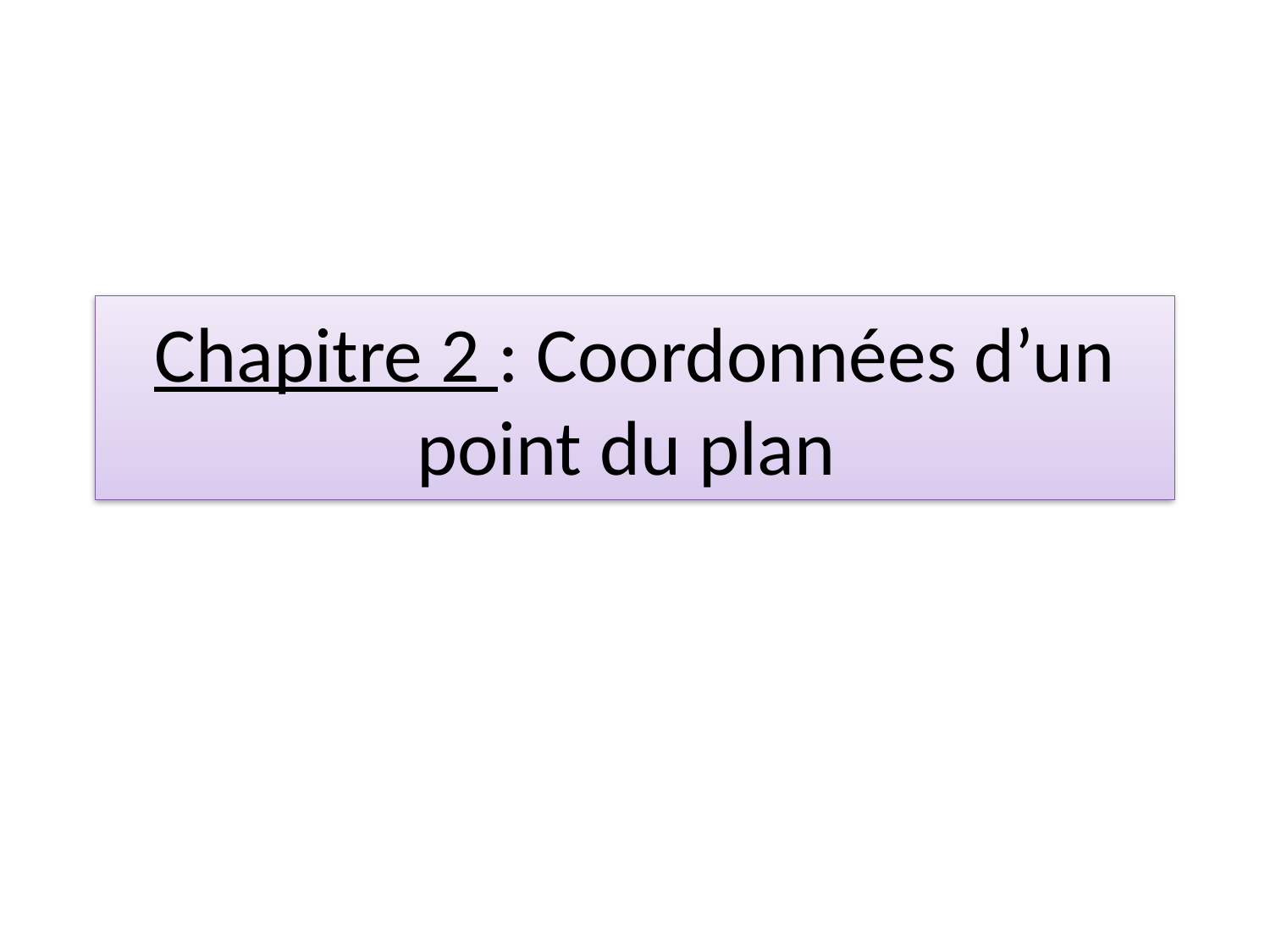

# Chapitre 2 : Coordonnées d’un point du plan